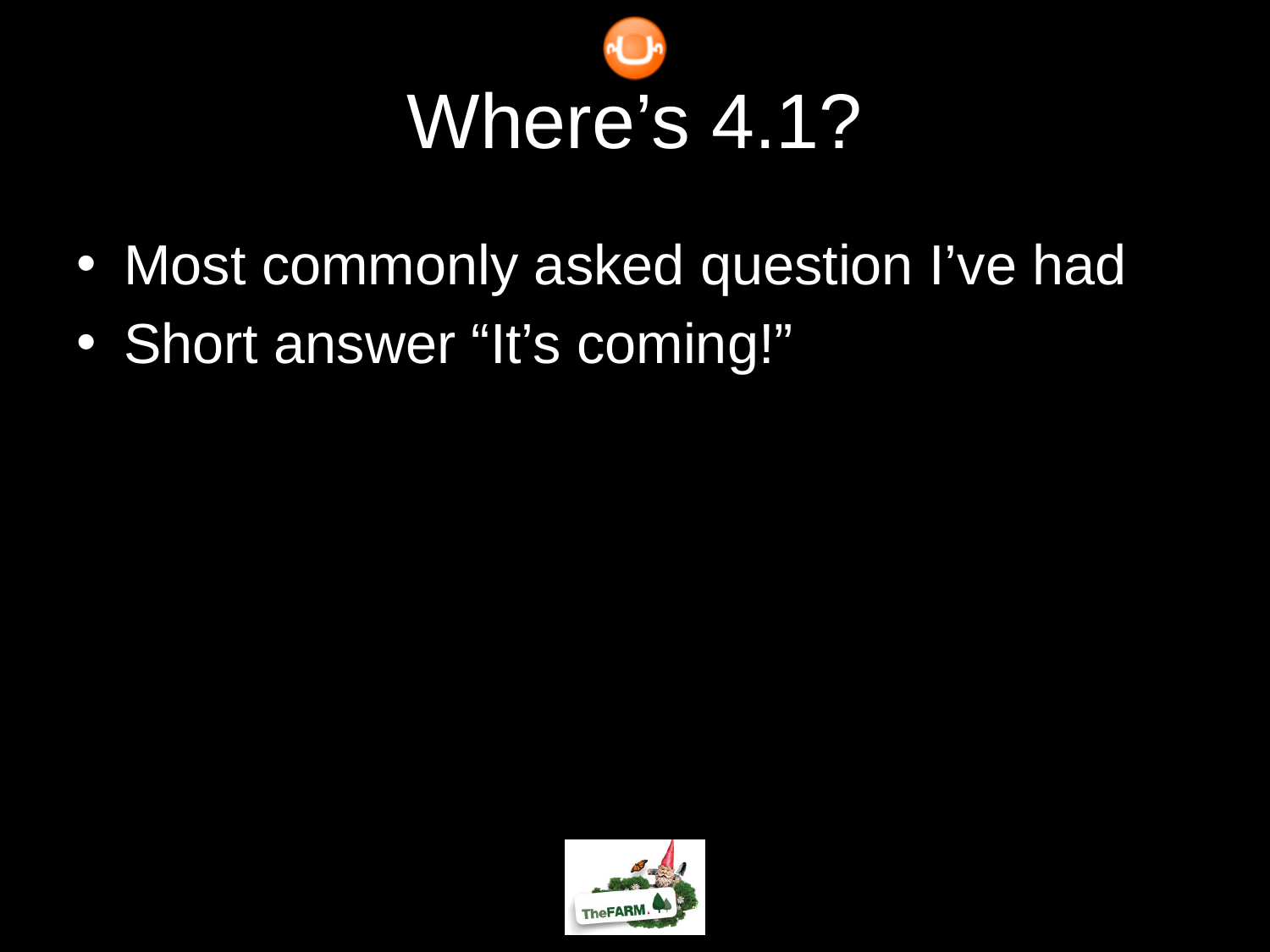

# Where’s 4.1?
Most commonly asked question I’ve had
Short answer “It’s coming!”